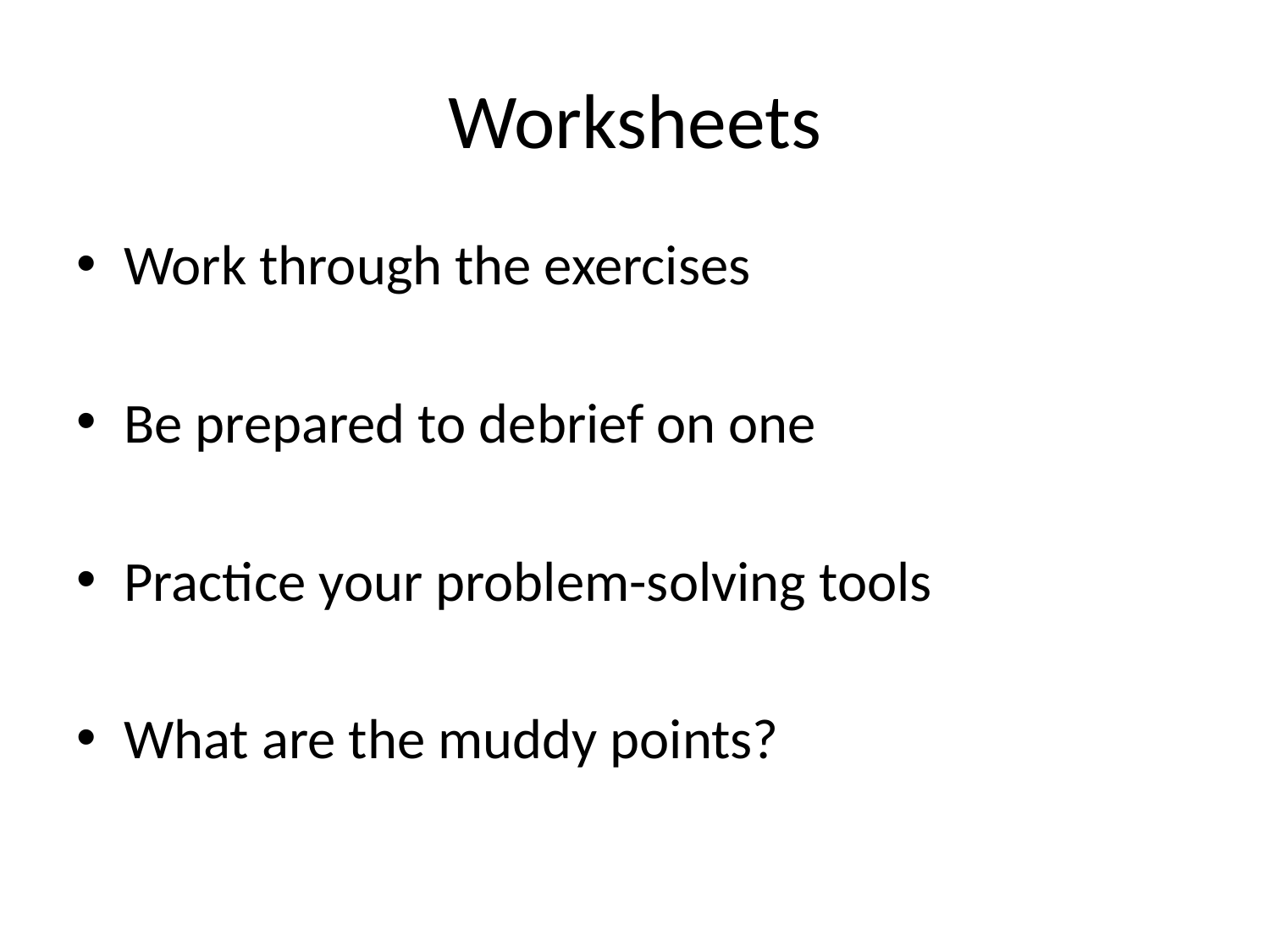

# Worksheets
Work through the exercises

Be prepared to debrief on one

Practice your problem-solving tools

What are the muddy points?